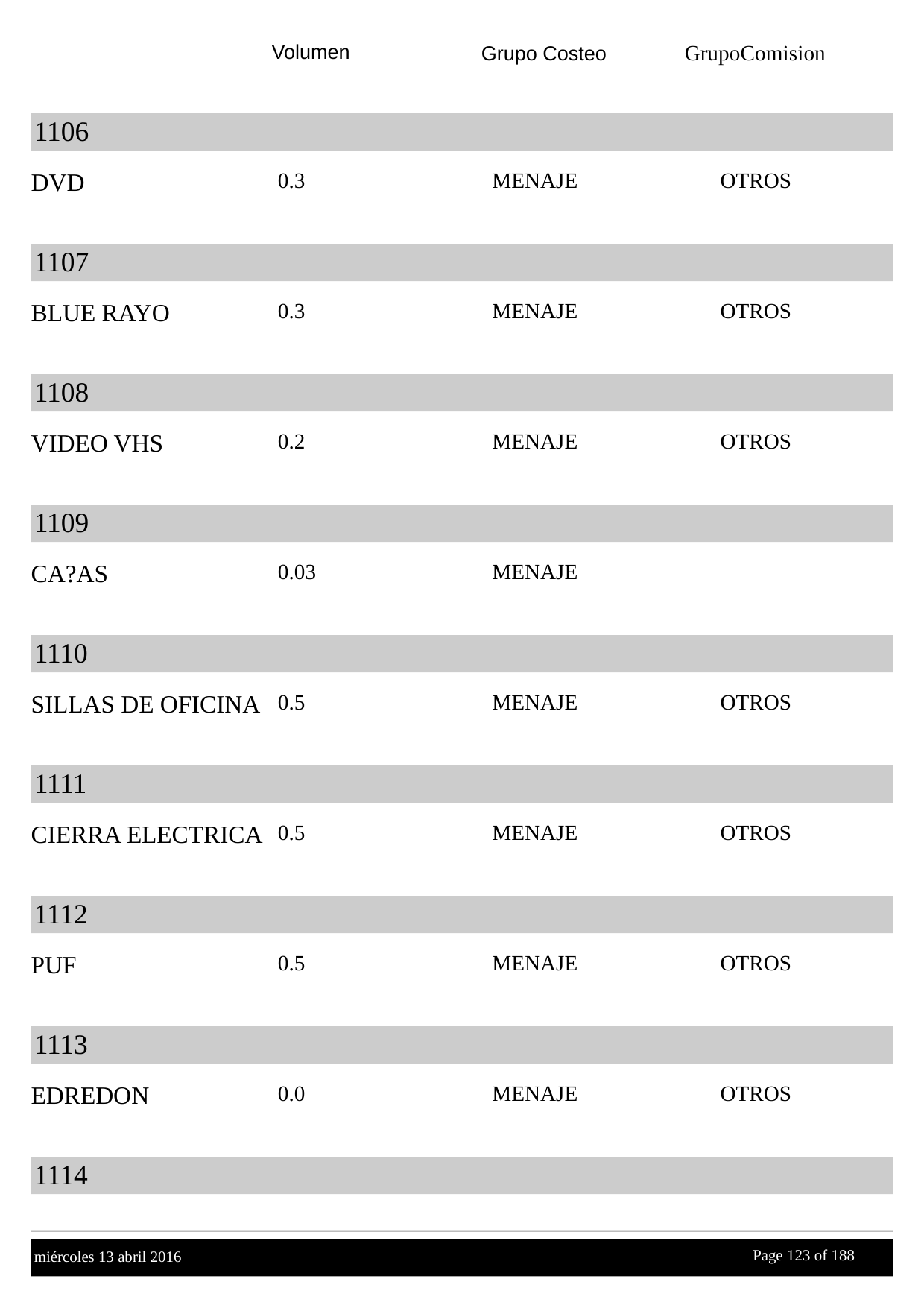

Volumen
GrupoComision
Grupo Costeo

1106
DVD
0.3
MENAJE
OTROS

1107
BLUE RAYO
0.3
MENAJE
OTROS

1108
VIDEO VHS
0.2
MENAJE
OTROS

1109
CA?AS
0.03
MENAJE

1110
SILLAS DE OFICINA
0.5
MENAJE
OTROS

1111
CIERRA ELECTRICA
0.5
MENAJE
OTROS

1112
PUF
0.5
MENAJE
OTROS

1113
EDREDON
0.0
MENAJE
OTROS

1114

Page 123 of
 188
miércoles 13 abril 2016